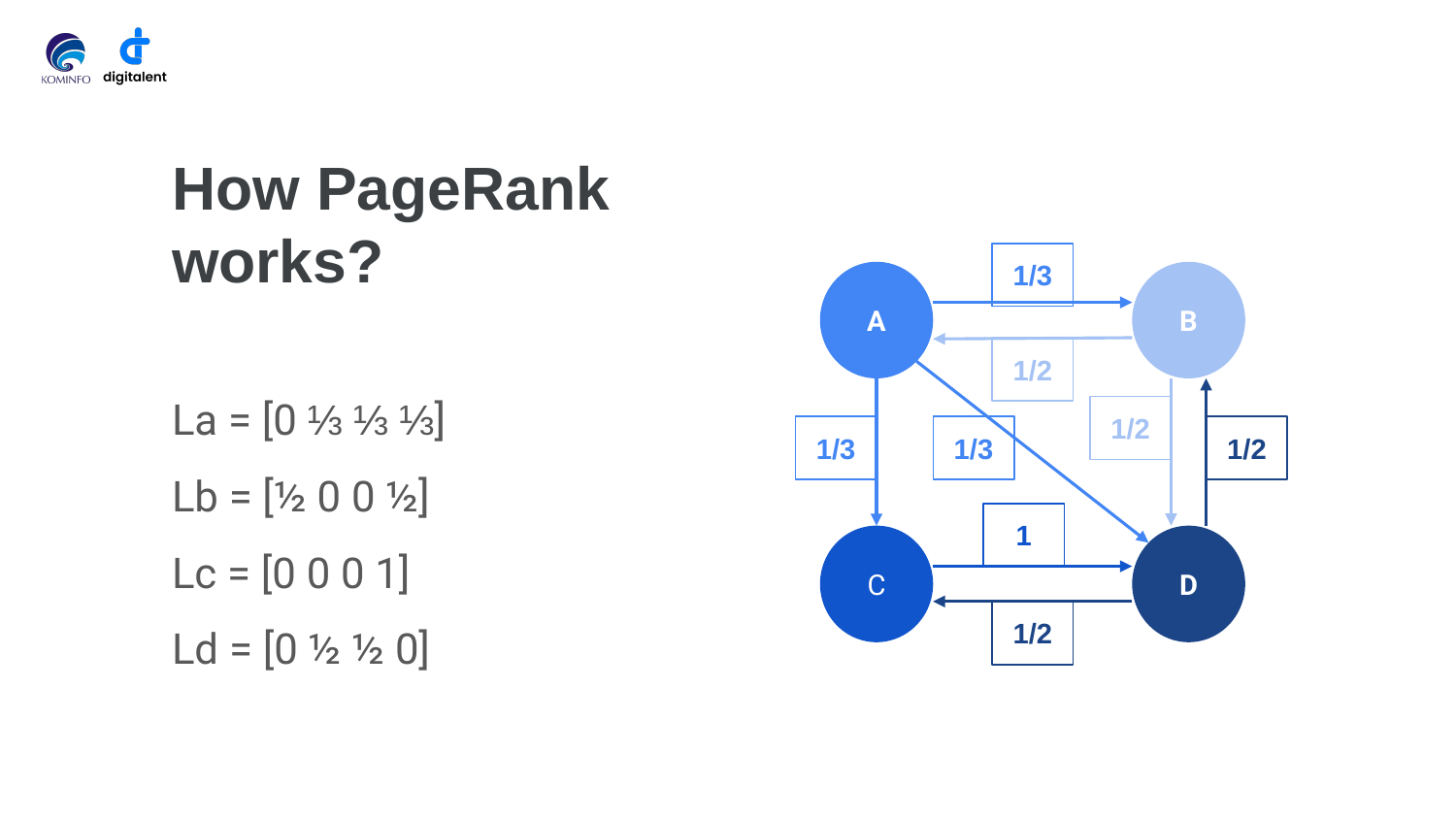

# How PageRank works?

La = [0 ⅓ ⅓ ⅓]
Lb = [½ 0 0 ½]
Lc = [0 0 0 1]
Ld = [0 ½ ½ 0]

1/3
A
B
1/2
1/2
1/3
1/3
1/2
1
C
D
1/2